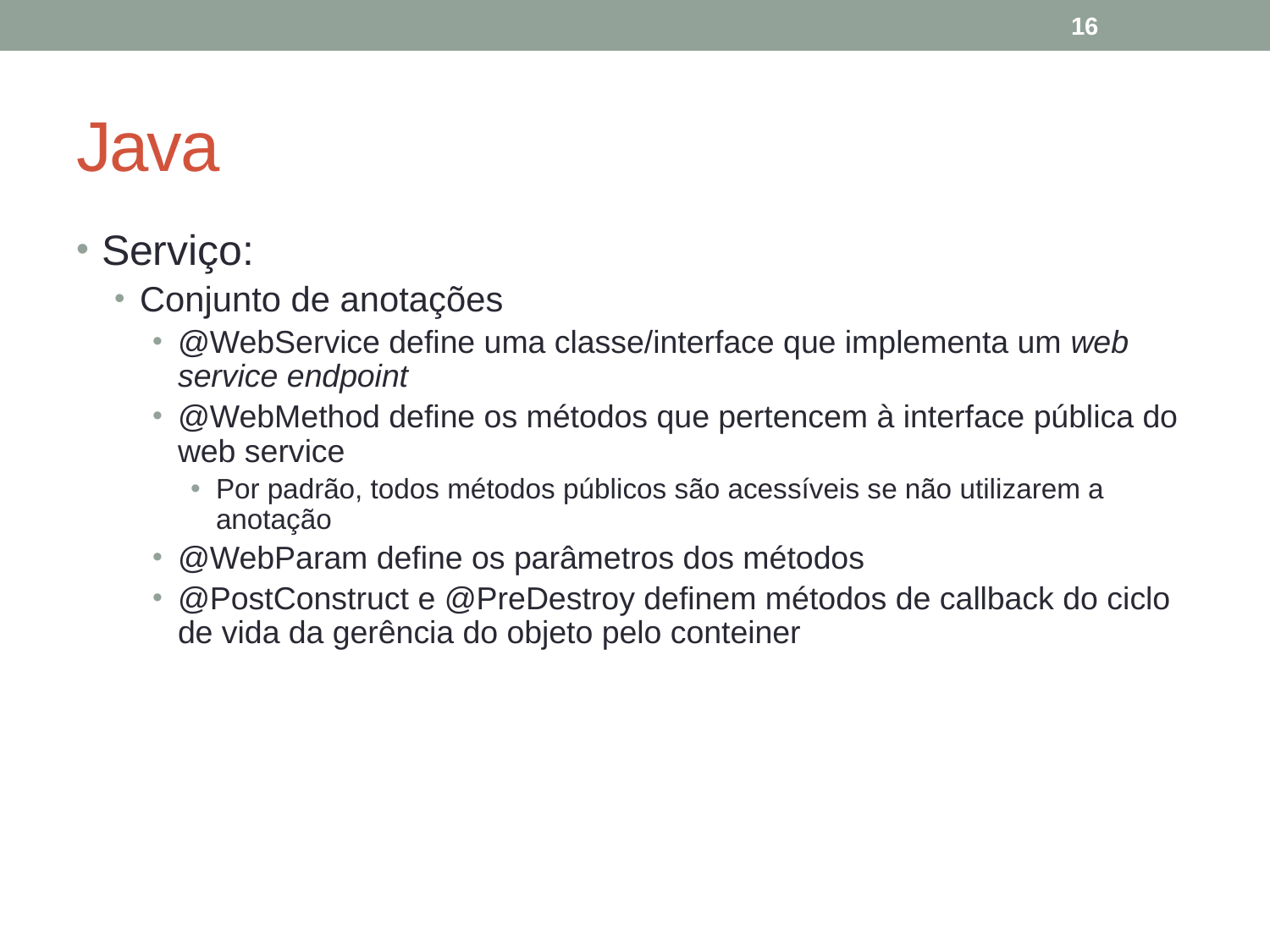

16
# Java
Serviço:
Conjunto de anotações
@WebService define uma classe/interface que implementa um web service endpoint
@WebMethod define os métodos que pertencem à interface pública do web service
Por padrão, todos métodos públicos são acessíveis se não utilizarem a anotação
@WebParam define os parâmetros dos métodos
@PostConstruct e @PreDestroy definem métodos de callback do ciclo de vida da gerência do objeto pelo conteiner